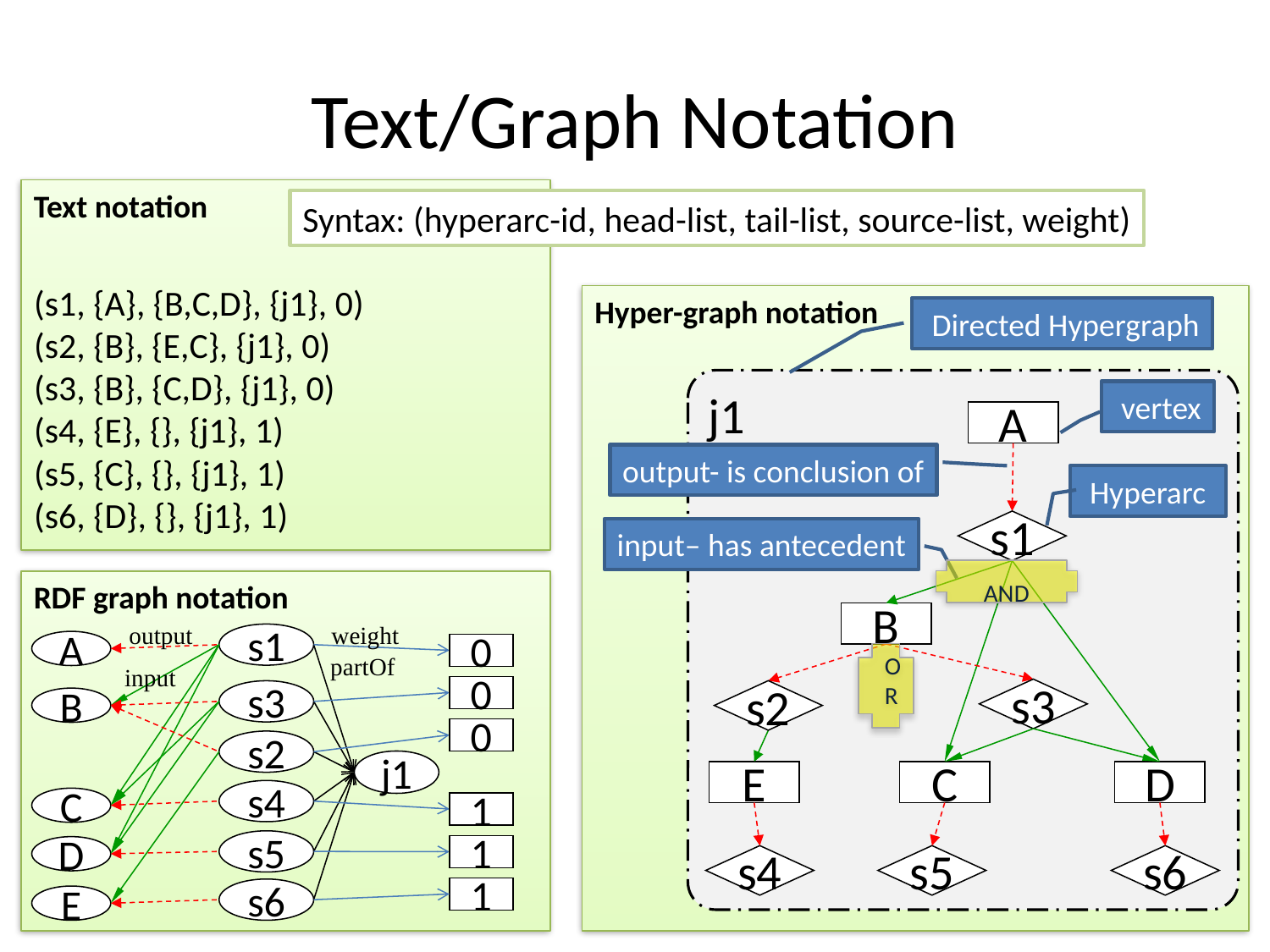

# Text/Graph Notation
Text notation
Syntax: (hyperarc-id, head-list, tail-list, source-list, weight)
(s1, {A}, {B,C,D}, {j1}, 0)
(s2, {B}, {E,C}, {j1}, 0)
(s3, {B}, {C,D}, {j1}, 0)
(s4, {E}, {}, {j1}, 1)
(s5, {C}, {}, {j1}, 1)
(s6, {D}, {}, {j1}, 1)
Hyper-graph notation
 Directed Hypergraph
j1
 vertex
A
output- is conclusion of
 Hyperarc
s1
input– has antecedent
AND
RDF graph notation
B
weight
output
s1
A
0
OR
partOf
input
0
0
s3
s2
s3
B
0
s2
j1
E
C
D
s4
C
1
s5
1
D
s4
s6
s5
1
s6
E